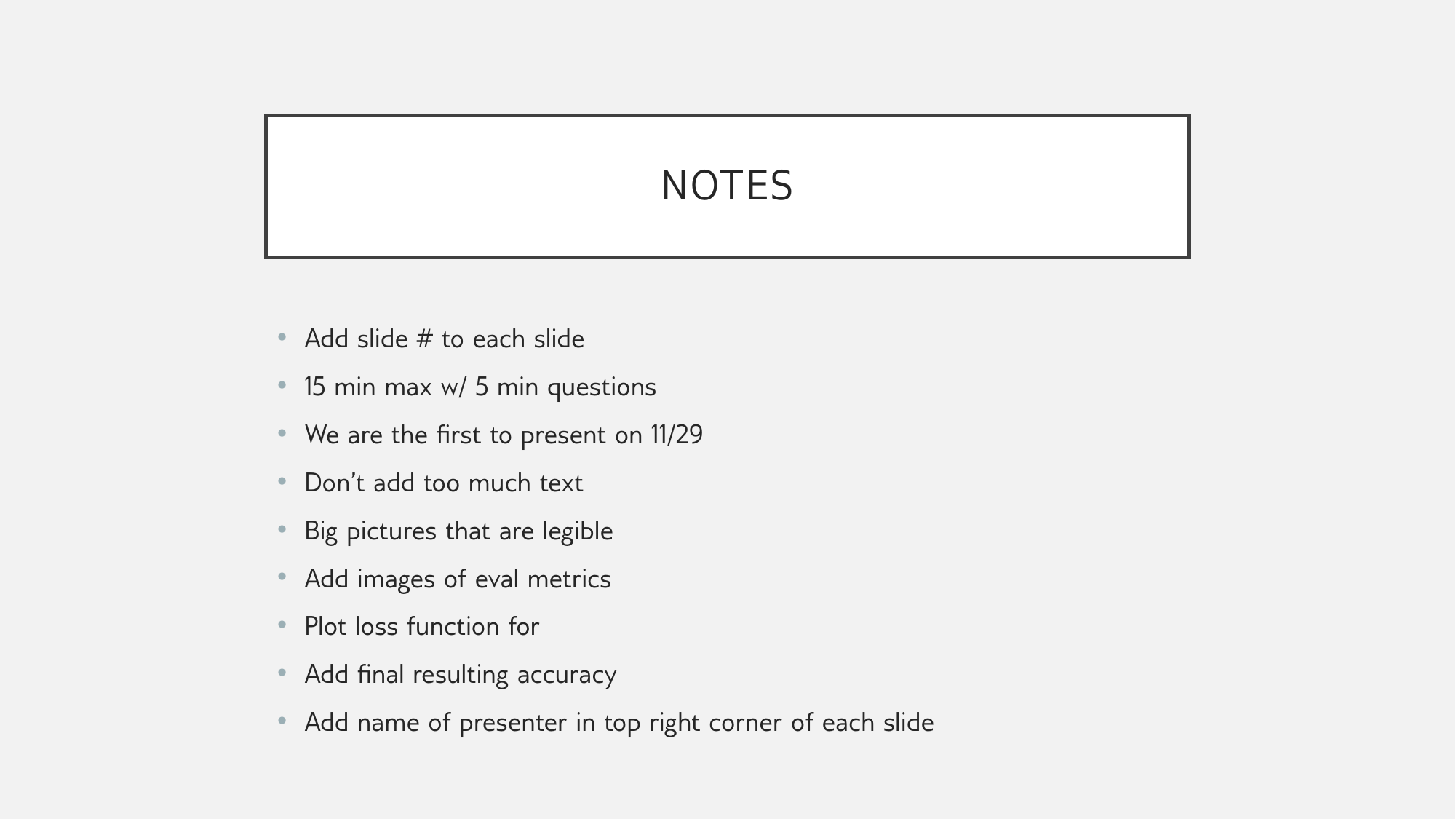

# NOTES
Add slide # to each slide
15 min max w/ 5 min questions
We are the first to present on 11/29
Don’t add too much text
Big pictures that are legible
Add images of eval metrics
Plot loss function for
Add final resulting accuracy
Add name of presenter in top right corner of each slide